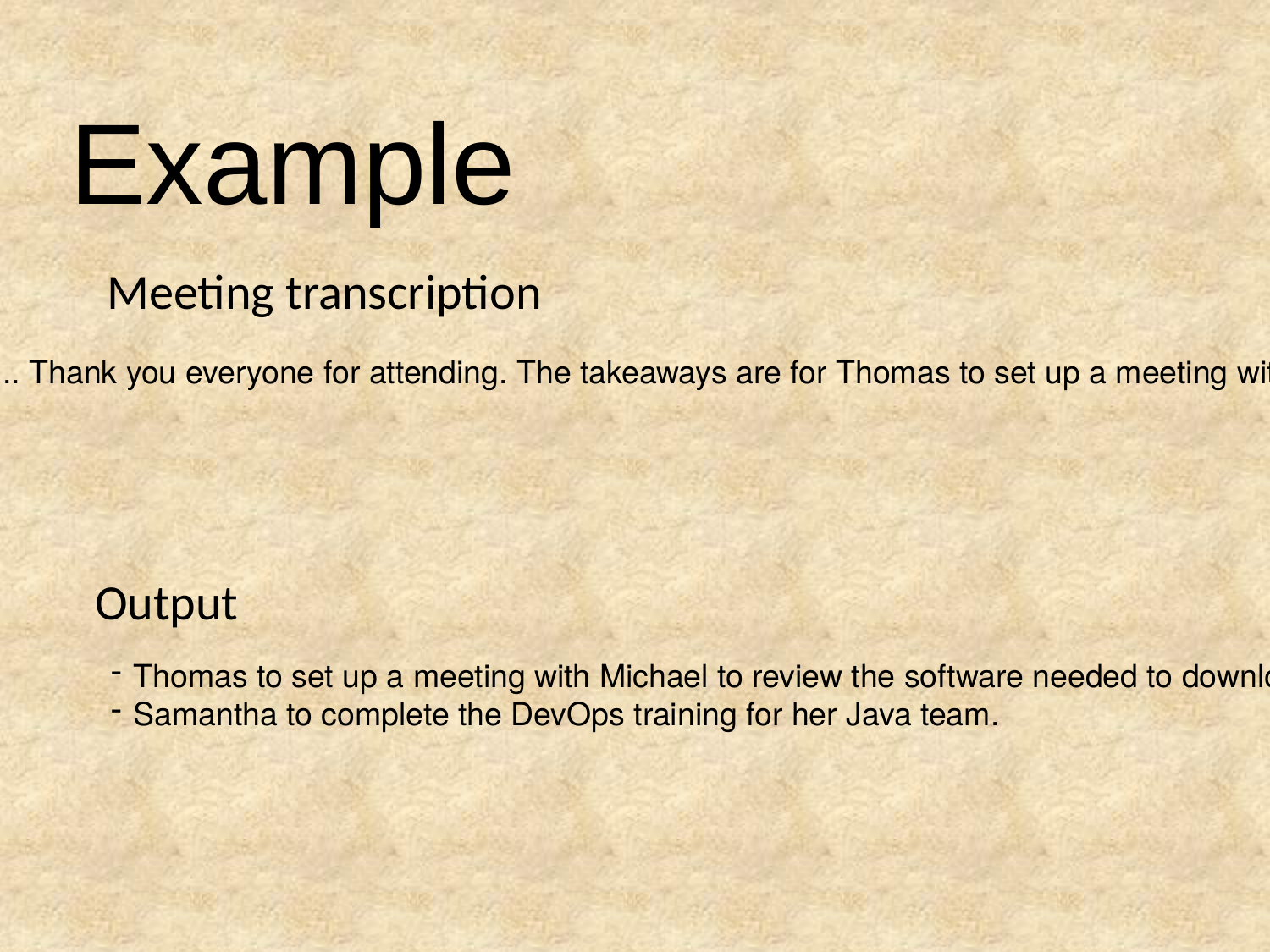

Example
Meeting transcription
Welcome to the DevOps meeting. I will go over the new processes to follow and their benefits. Fifteen minutes later... Thank you everyone for attending. The takeaways are for Thomas to set up a meeting with Michael to review the software needed to download, and for Samantha to complete the DevOps training for her Java team.
Output
Thomas to set up a meeting with Michael to review the software needed to download,
Samantha to complete the DevOps training for her Java team.